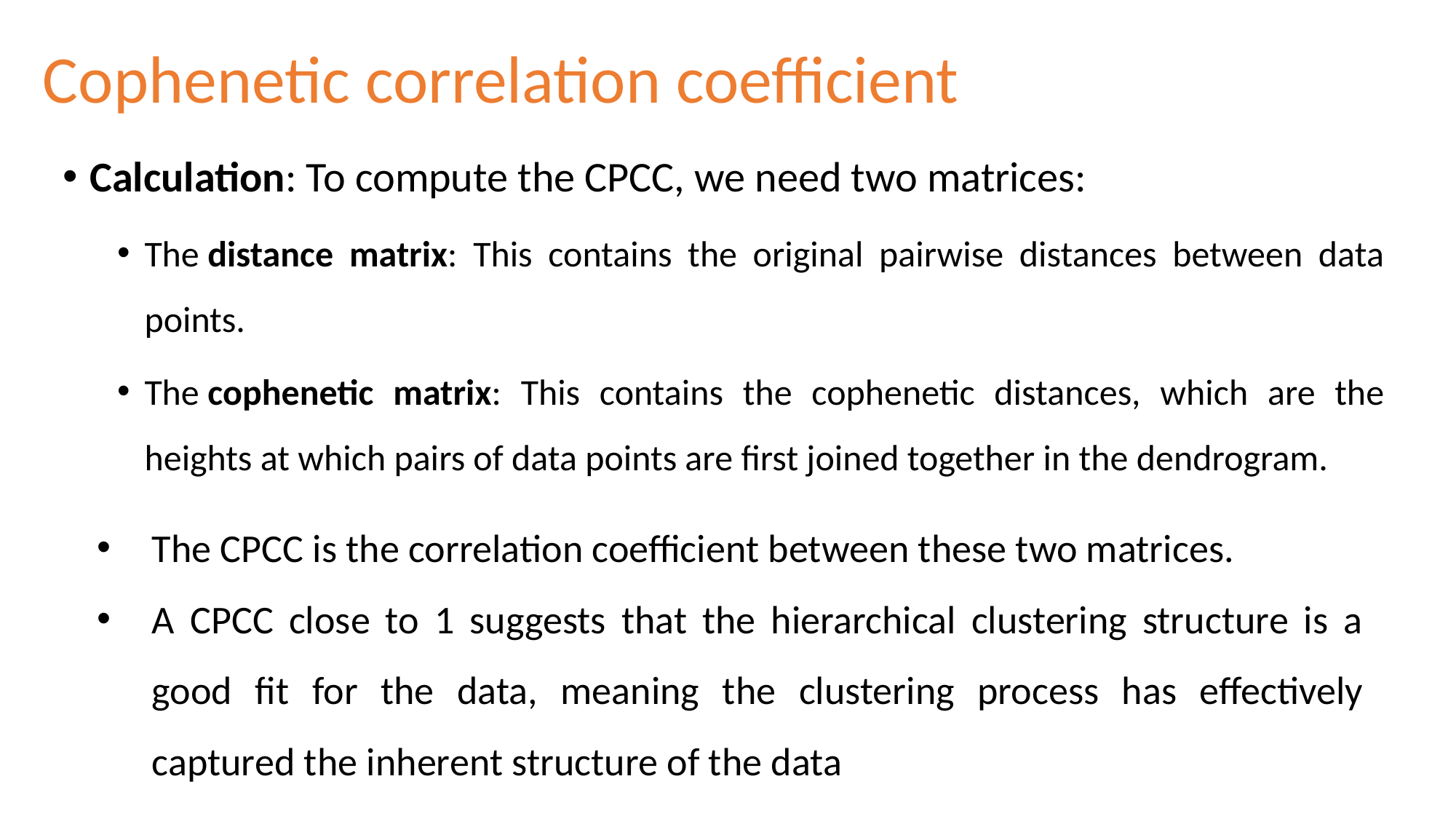

# Cophenetic correlation coefficient
Calculation: To compute the CPCC, we need two matrices:
The distance matrix: This contains the original pairwise distances between data points.
The cophenetic matrix: This contains the cophenetic distances, which are the heights at which pairs of data points are first joined together in the dendrogram.

The CPCC is the correlation coefficient between these two matrices.
A CPCC close to 1 suggests that the hierarchical clustering structure is a good fit for the data, meaning the clustering process has effectively captured the inherent structure of the data